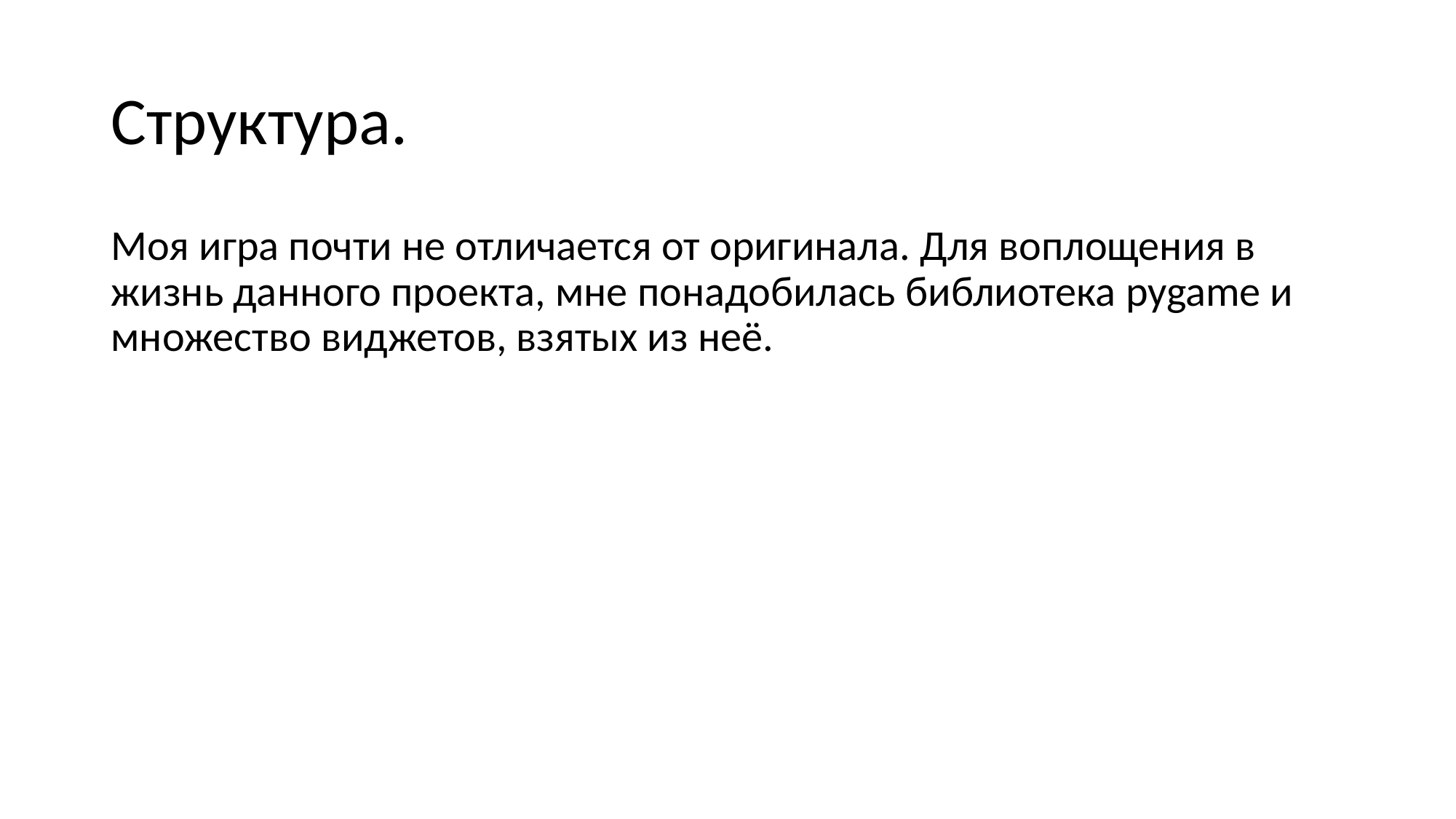

# Структура.
Моя игра почти не отличается от оригинала. Для воплощения в жизнь данного проекта, мне понадобилась библиотека pygame и множество виджетов, взятых из неё.